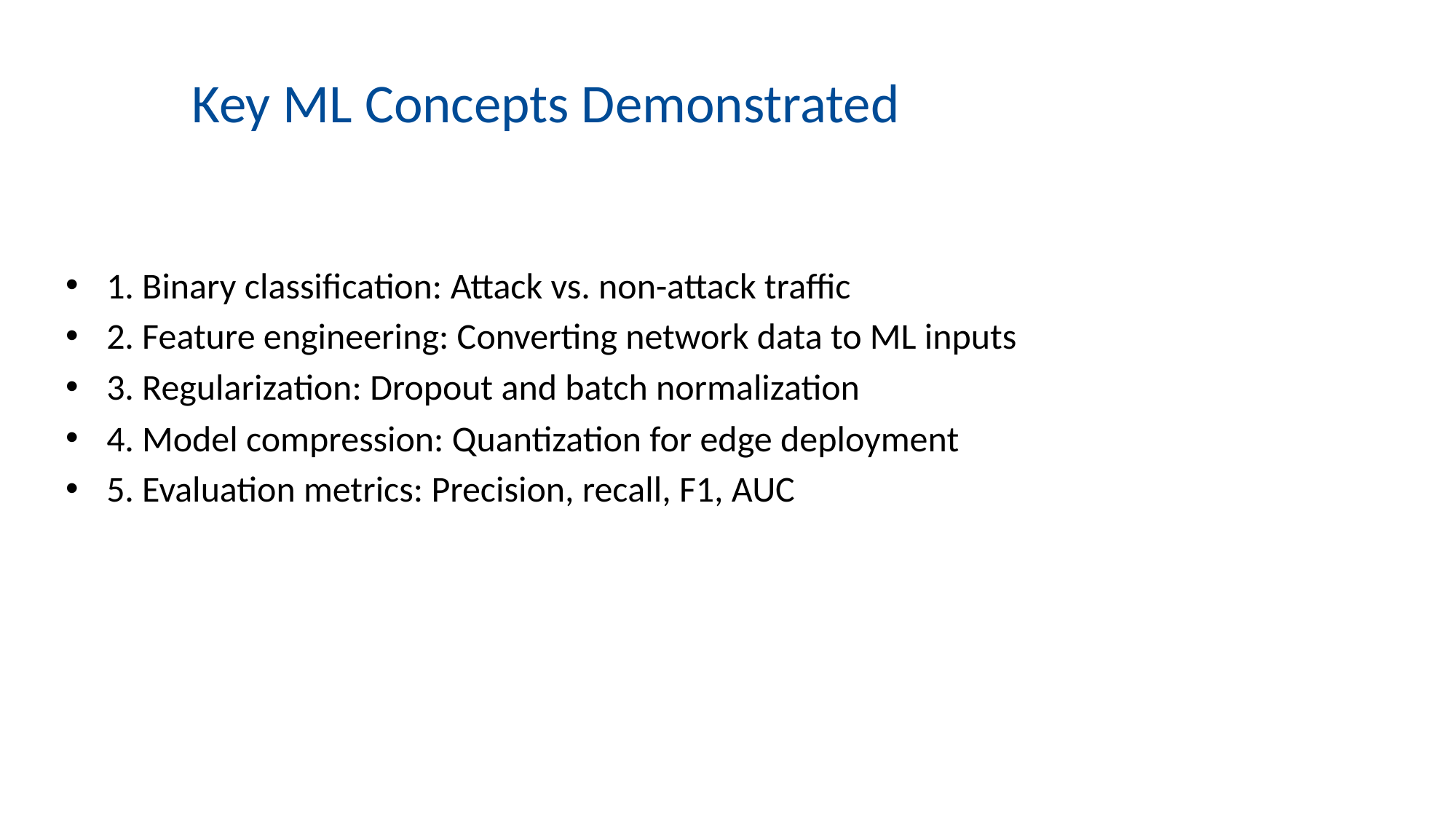

# Key ML Concepts Demonstrated

1. Binary classification: Attack vs. non-attack traffic
2. Feature engineering: Converting network data to ML inputs
3. Regularization: Dropout and batch normalization
4. Model compression: Quantization for edge deployment
5. Evaluation metrics: Precision, recall, F1, AUC